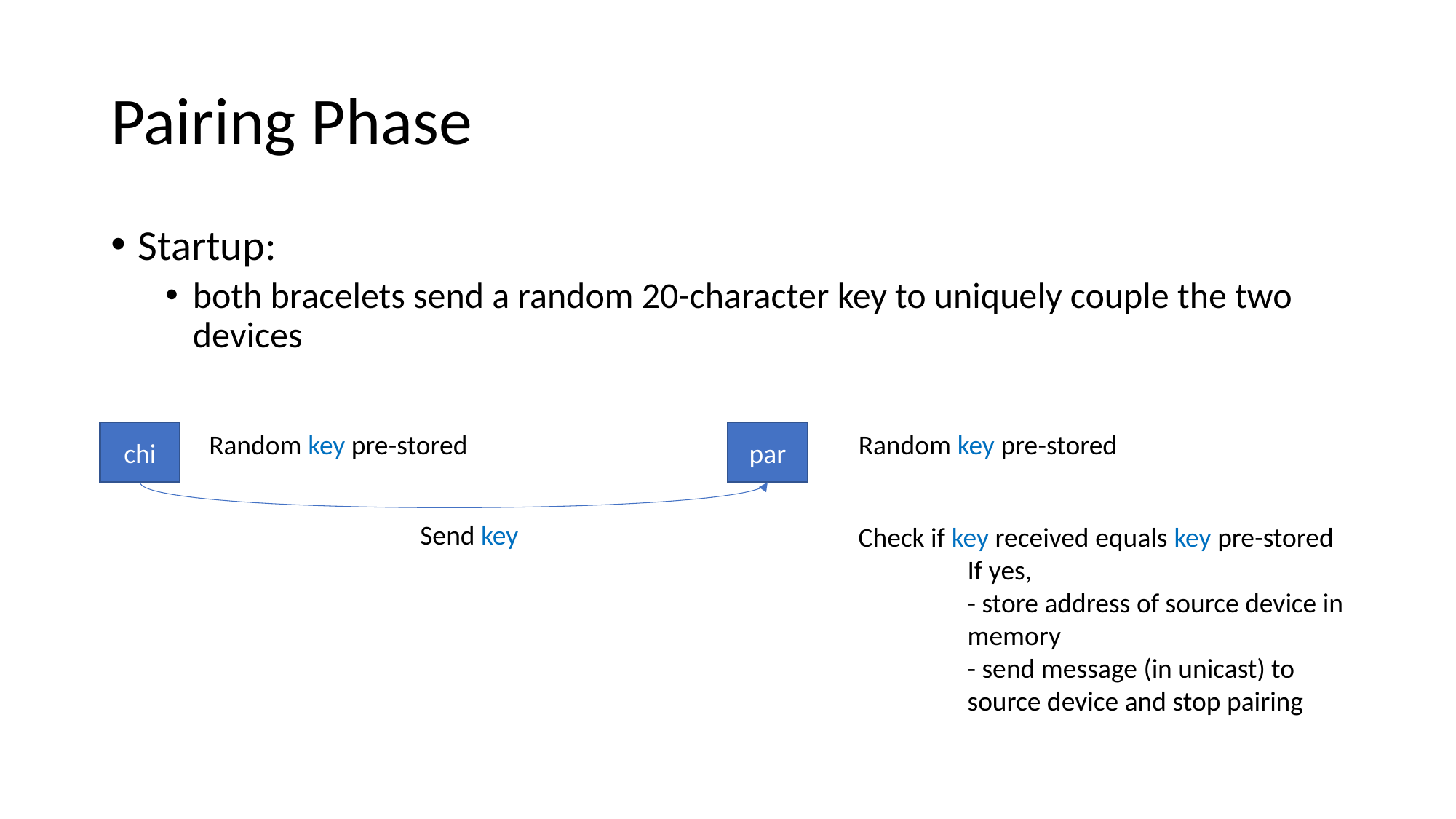

# Pairing Phase
Startup:
both bracelets send a random 20-character key to uniquely couple the two devices

chi
Random key pre-stored
par
Random key pre-stored
Send key
Check if key received equals key pre-stored
	If yes,
	- store address of source device in 	memory
	- send message (in unicast) to 	source device and stop pairing